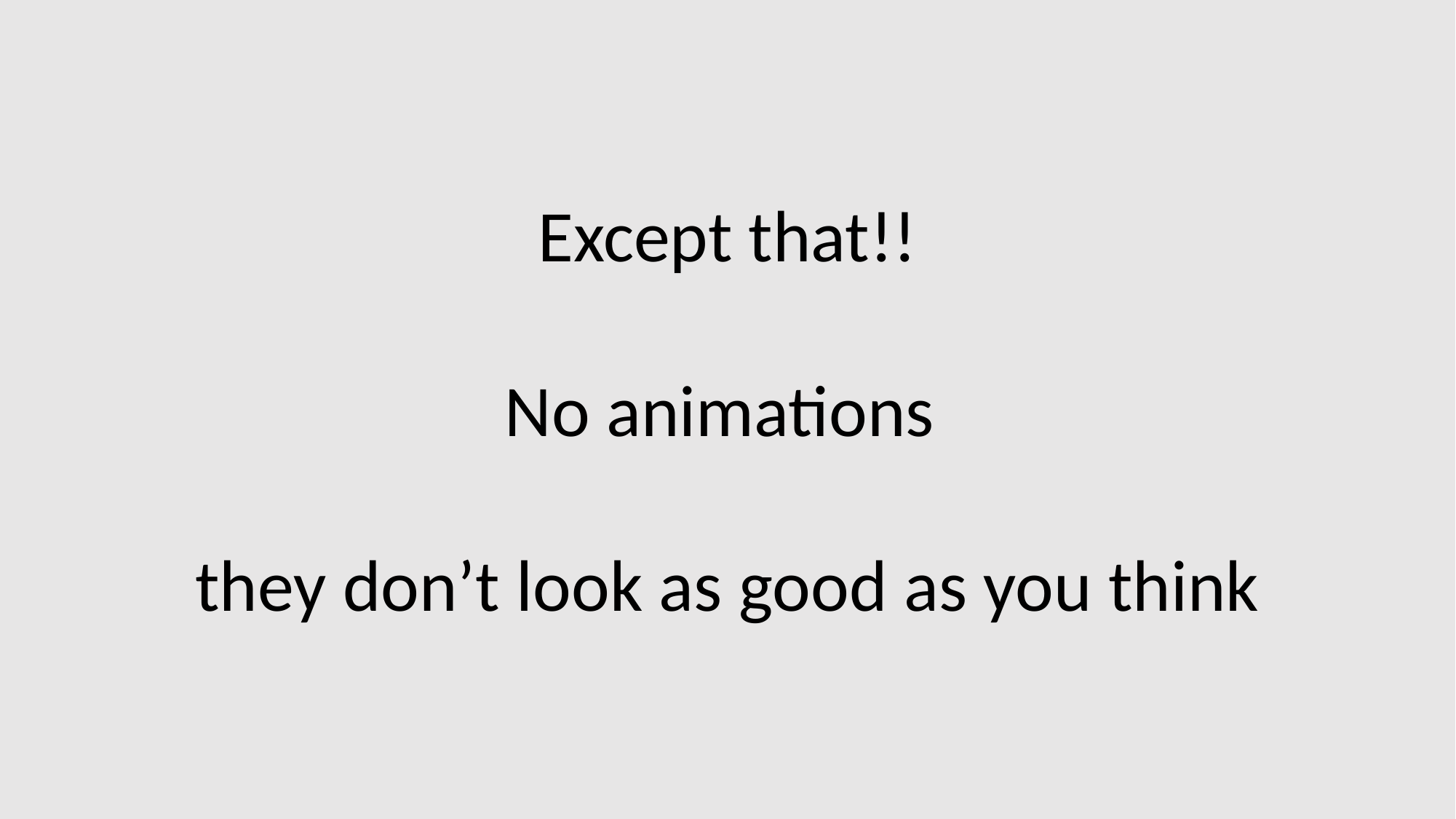

Except that!!

No animations

they don’t look as good as you think